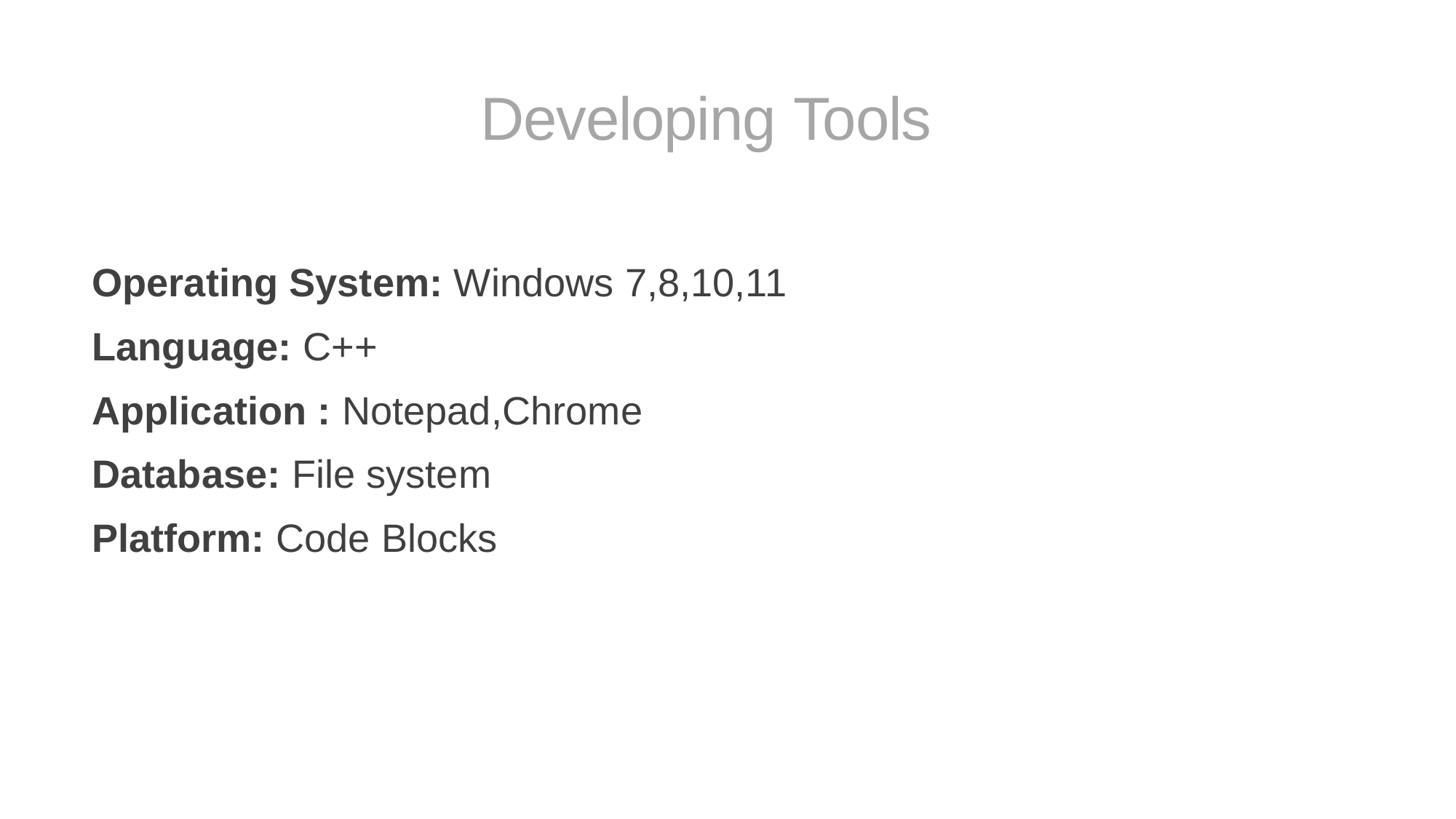

# Developing Tools
Operating System: Windows 7,8,10,11
Language: C++
Application : Notepad,Chrome
Database: File system
Platform: Code Blocks